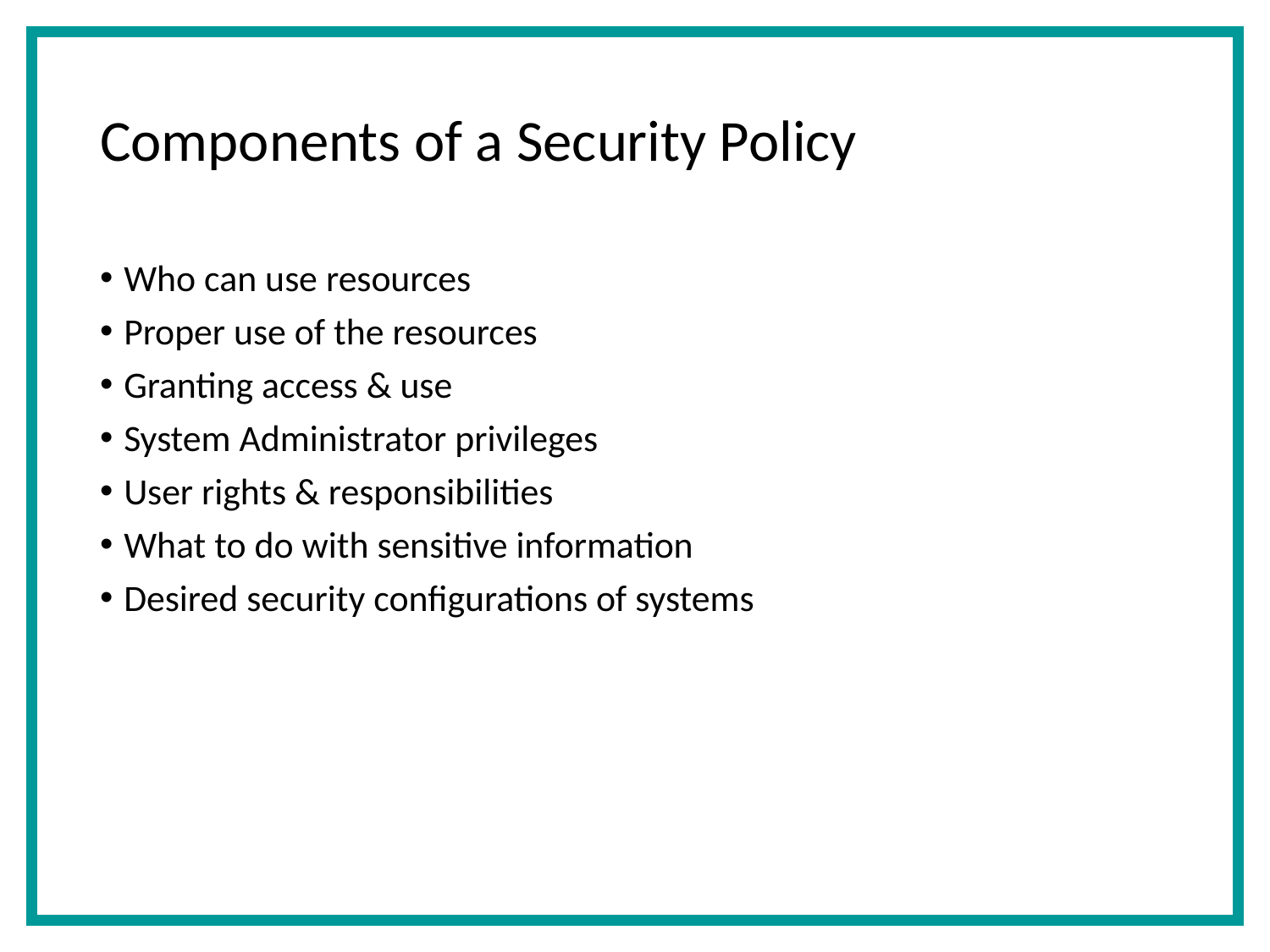

# Components of a Security Policy
Who can use resources
Proper use of the resources
Granting access & use
System Administrator privileges
User rights & responsibilities
What to do with sensitive information
Desired security configurations of systems